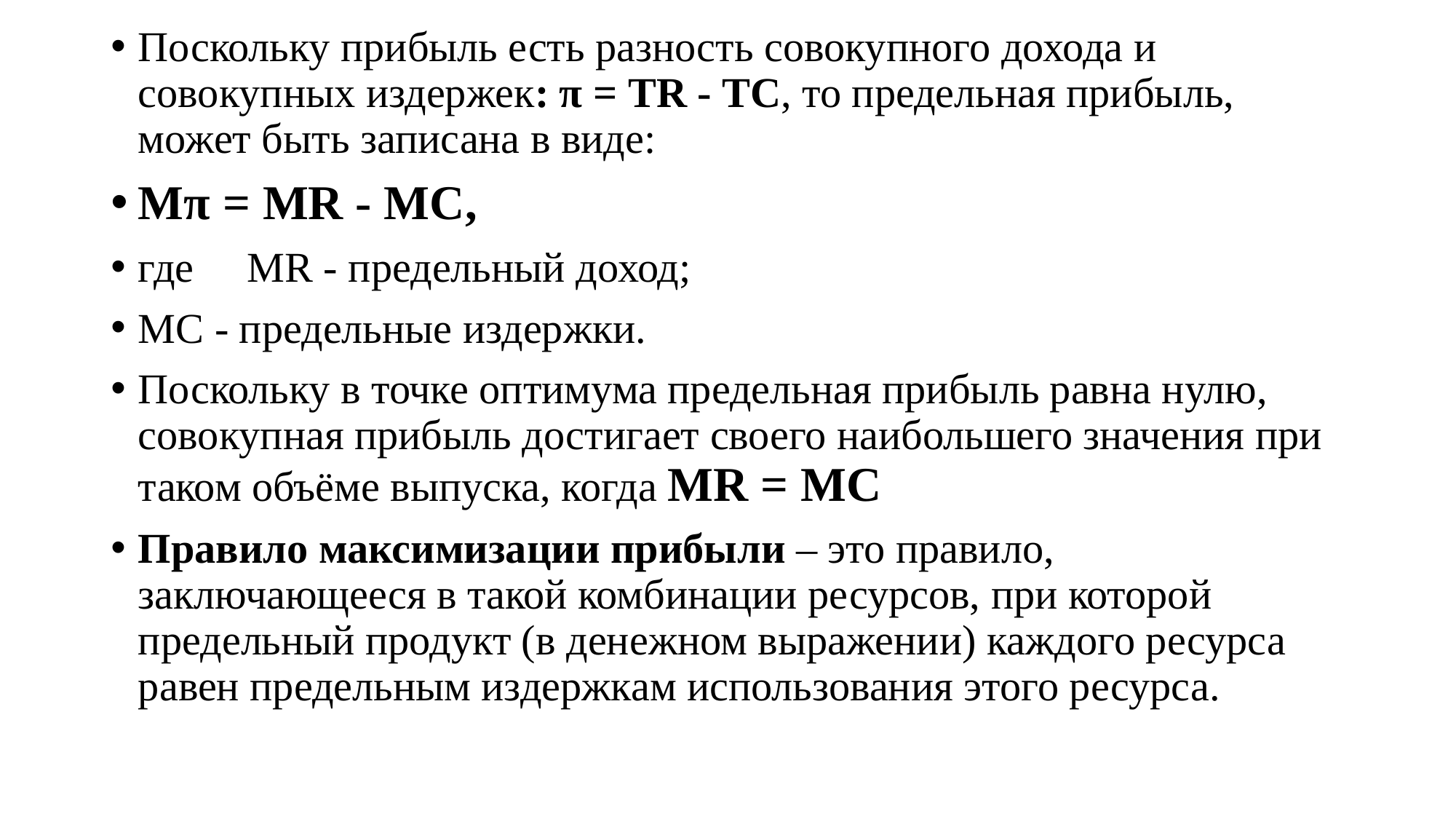

Поскольку прибыль есть разность совокупного дохода и совокупных издержек: π = TR - ТС, то предельная прибыль, может быть записана в виде:
Мπ = MR - MC,
где 	MR - предельный доход;
МС - предельные издержки.
Поскольку в точке оптимума предельная прибыль равна нулю, совокупная прибыль достигает своего наибольшего значения при таком объёме вы­пуска, когда MR = MC
Правило максимизации прибыли – это правило, заключающееся в такой комбинации ресурсов, при которой предельный продукт (в денежном выражении) каждого ресурса равен предельным издержкам использования этого ресурса.